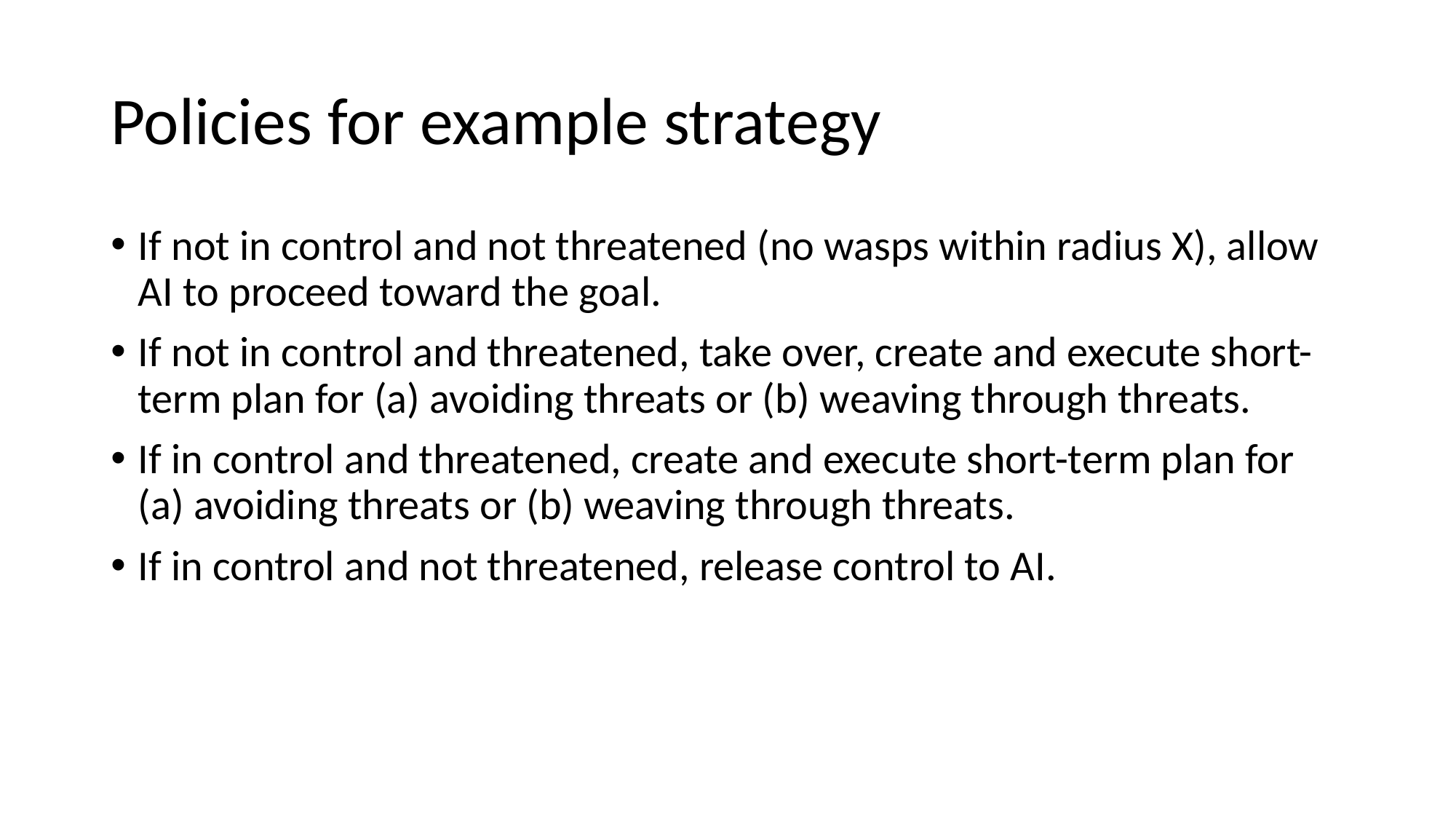

# Policies for example strategy
If not in control and not threatened (no wasps within radius X), allow AI to proceed toward the goal.
If not in control and threatened, take over, create and execute short-term plan for (a) avoiding threats or (b) weaving through threats.
If in control and threatened, create and execute short-term plan for (a) avoiding threats or (b) weaving through threats.
If in control and not threatened, release control to AI.